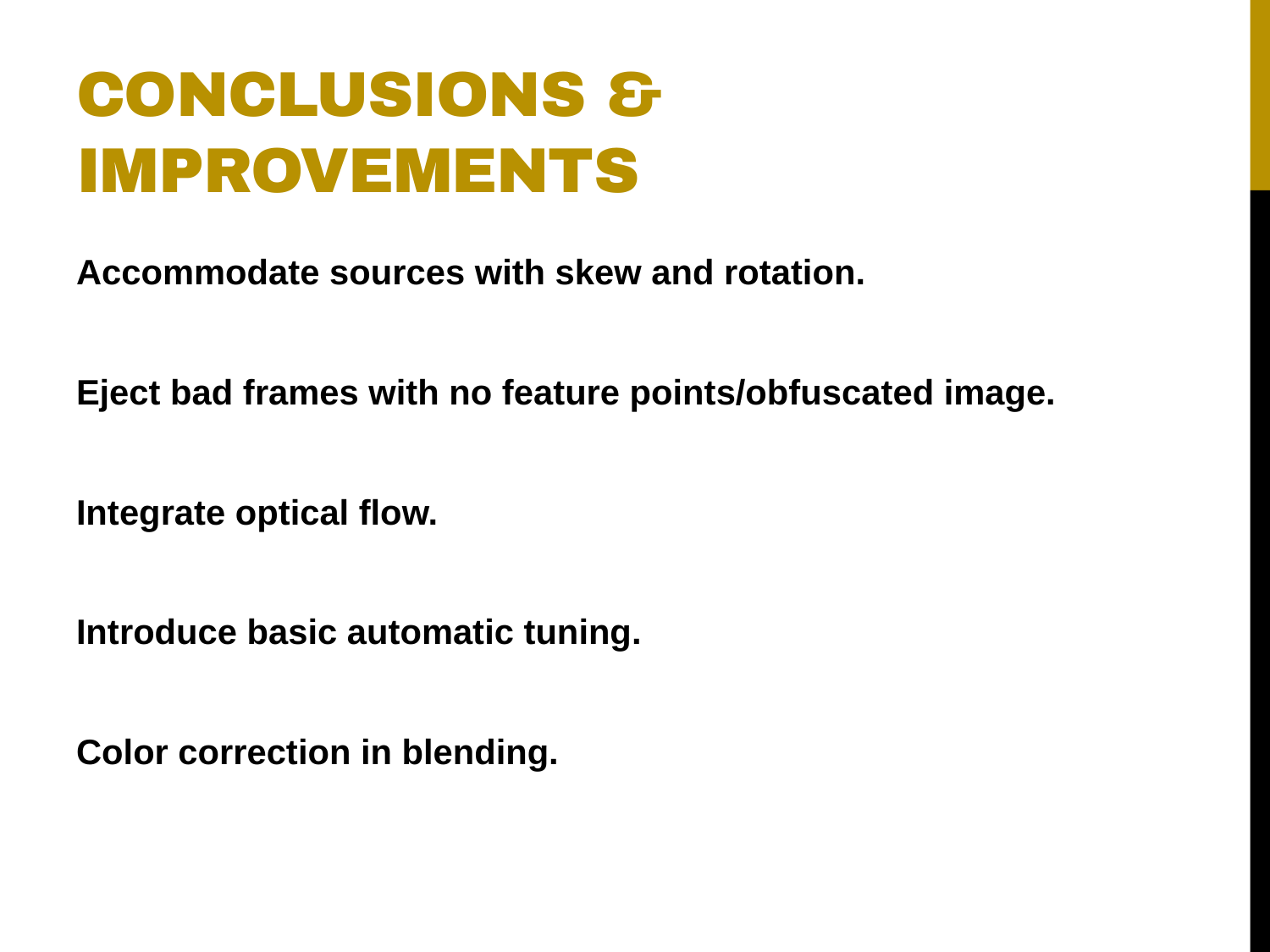

# Conclusions & improvements
Accommodate sources with skew and rotation.

Eject bad frames with no feature points/obfuscated image.

Integrate optical flow.

Introduce basic automatic tuning.

Color correction in blending.